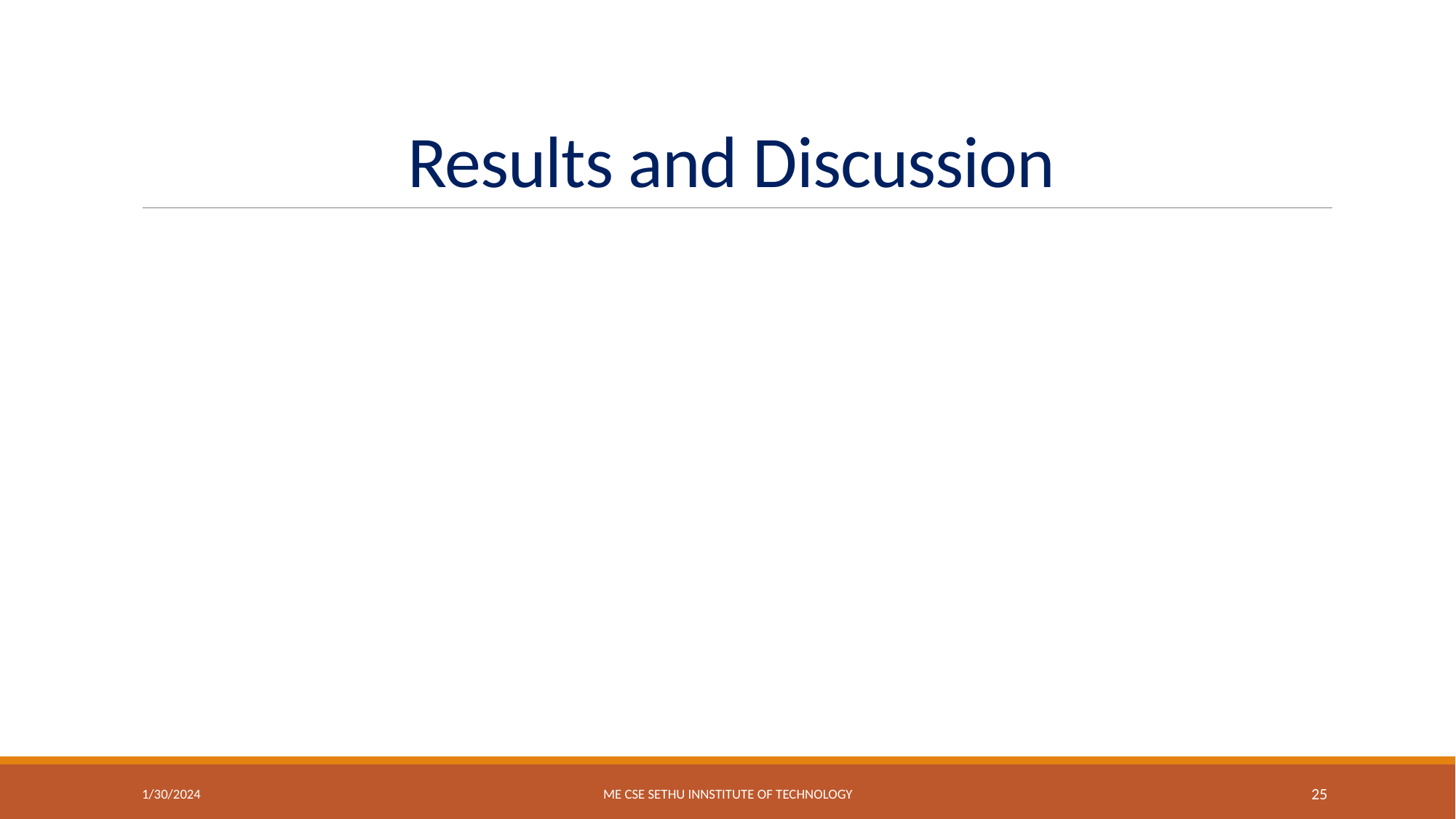

# Results and Discussion

1/30/2024
ME CSE SETHU INNSTITUTE OF TECHNOLOGY
25